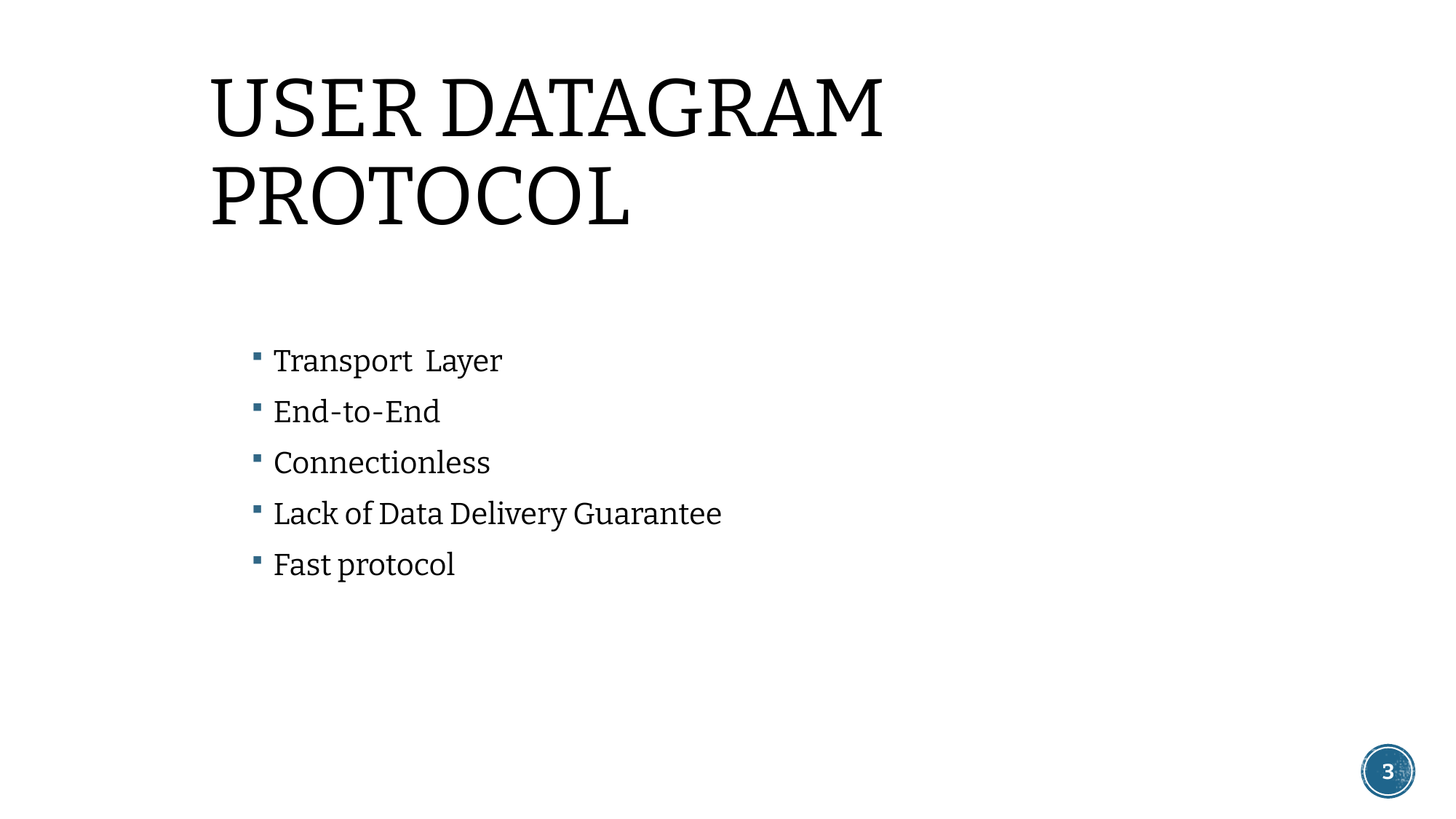

# User Datagram Protocol
Transport  Layer
End-to-End
Connectionless
Lack of Data Delivery Guarantee
Fast protocol
3